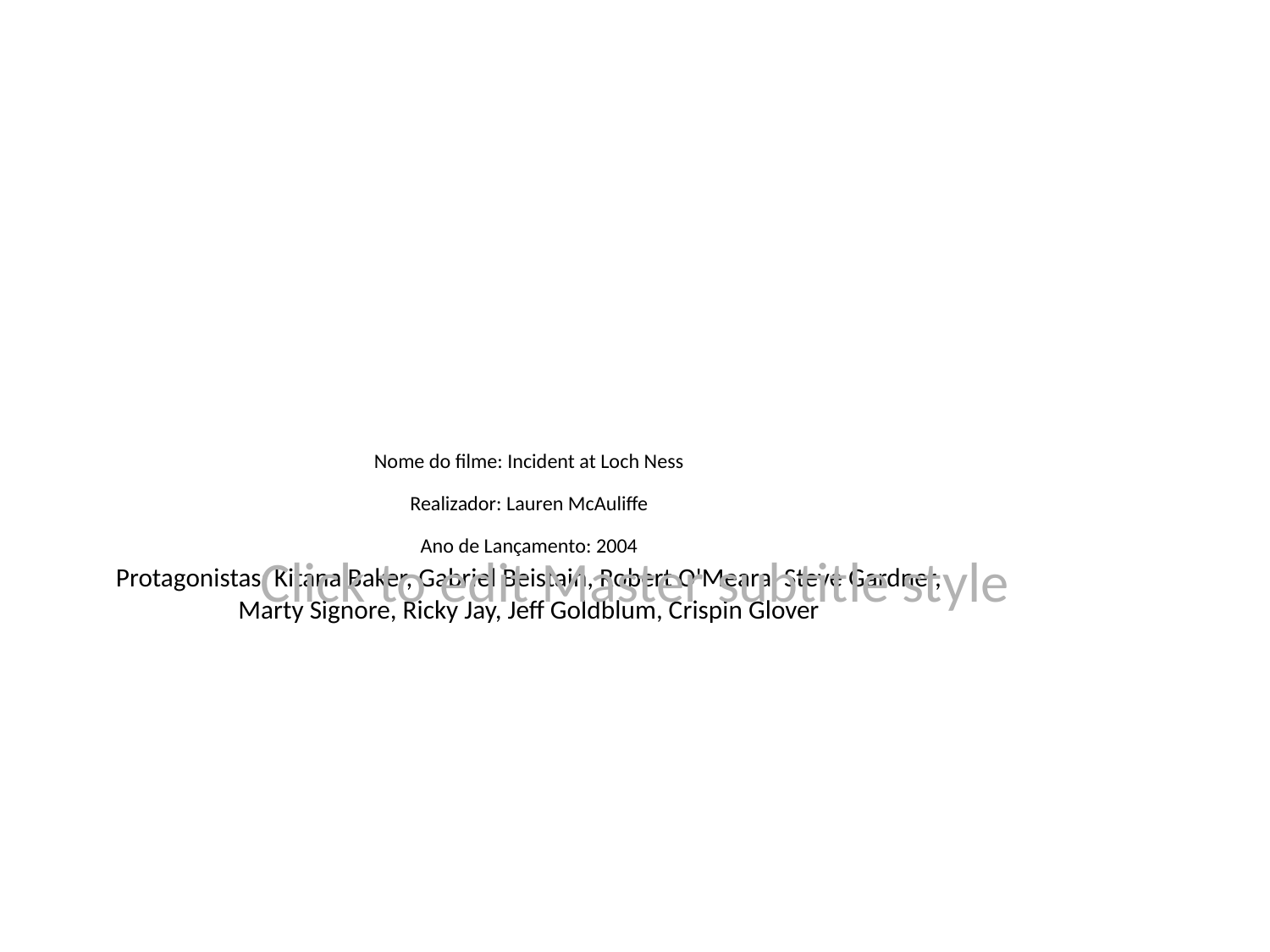

# Nome do filme: Incident at Loch Ness
Realizador: Lauren McAuliffe
Ano de Lançamento: 2004
Protagonistas: Kitana Baker, Gabriel Beistain, Robert O'Meara, Steve Gardner, Marty Signore, Ricky Jay, Jeff Goldblum, Crispin Glover
Click to edit Master subtitle style